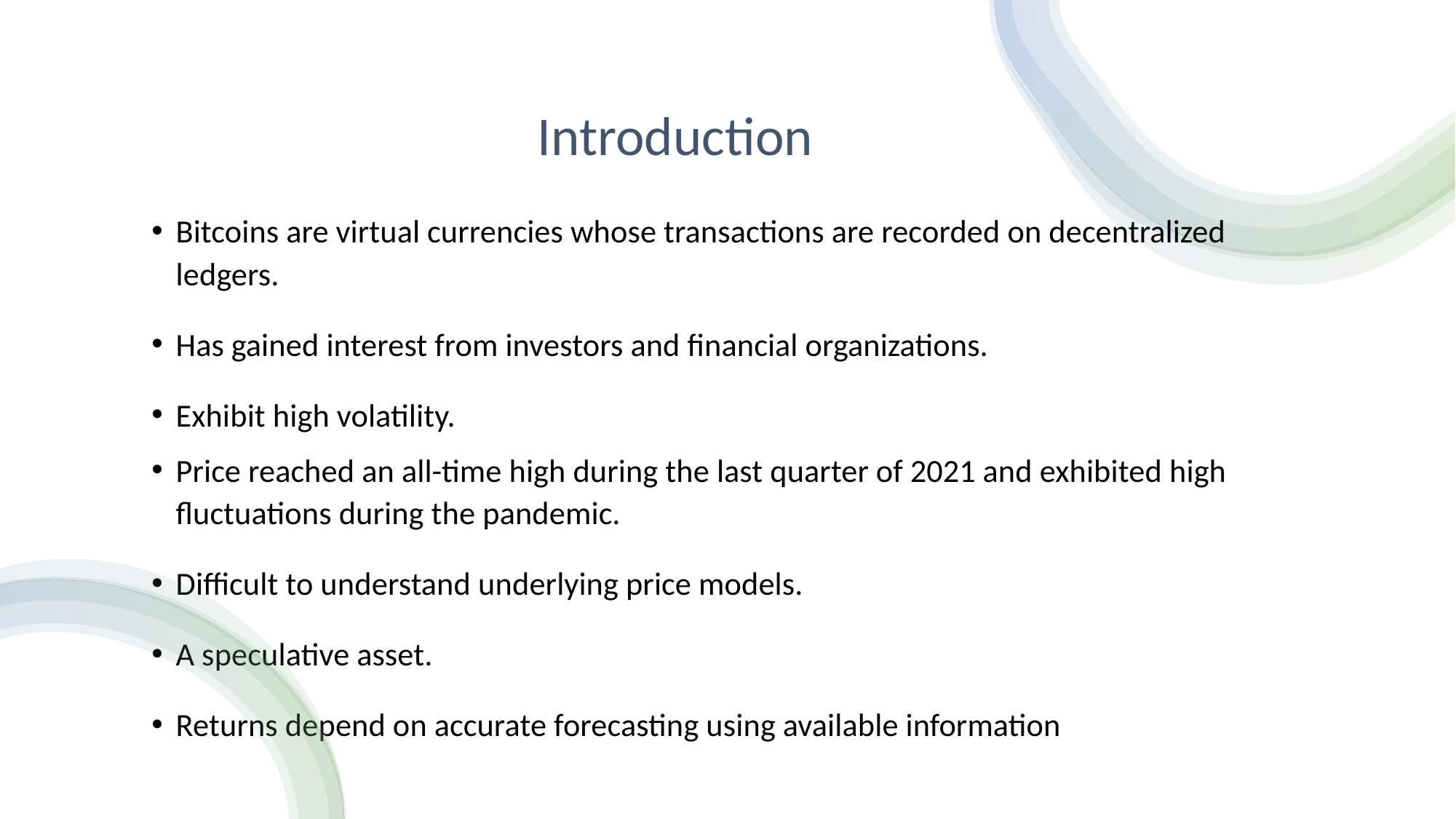

# Introduction
Bitcoins are virtual currencies whose transactions are recorded on decentralized ledgers.
Has gained interest from investors and financial organizations.
Exhibit high volatility.
Price reached an all-time high during the last quarter of 2021 and exhibited high fluctuations during the pandemic.
Difficult to understand underlying price models.
A speculative asset.
Returns depend on accurate forecasting using available information